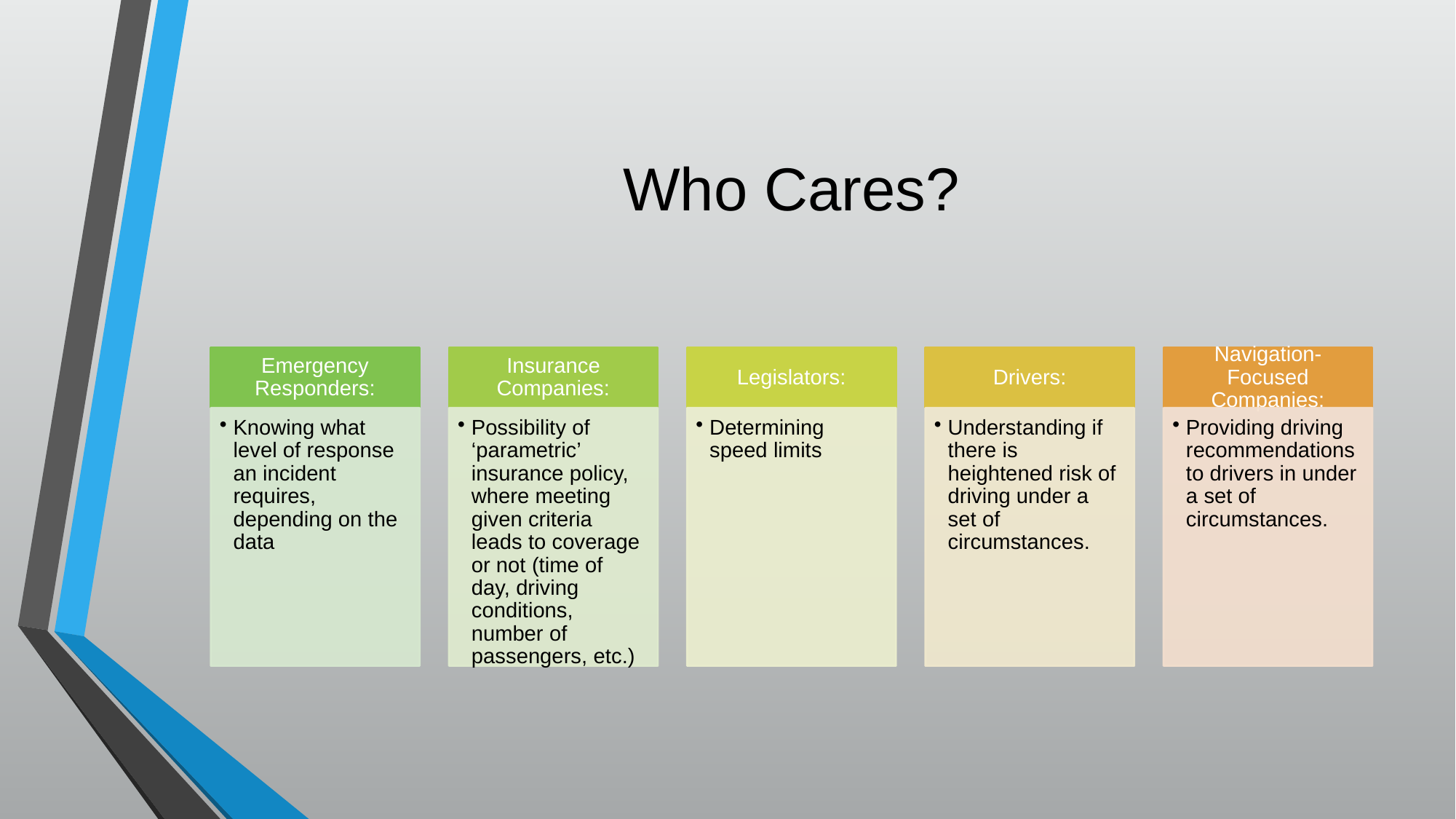

# Who Cares?
Emergency Responders:
Knowing what level of response an incident requires, depending on the data
Insurance Companies:
Possibility of ‘parametric’ insurance policy, where meeting given criteria leads to coverage or not (time of day, driving conditions, number of passengers, etc.)
Legislators:
Determining speed limits
Drivers:
Understanding if there is heightened risk of driving under a set of circumstances.
Navigation-Focused Companies:
Providing driving recommendations to drivers in under a set of circumstances.